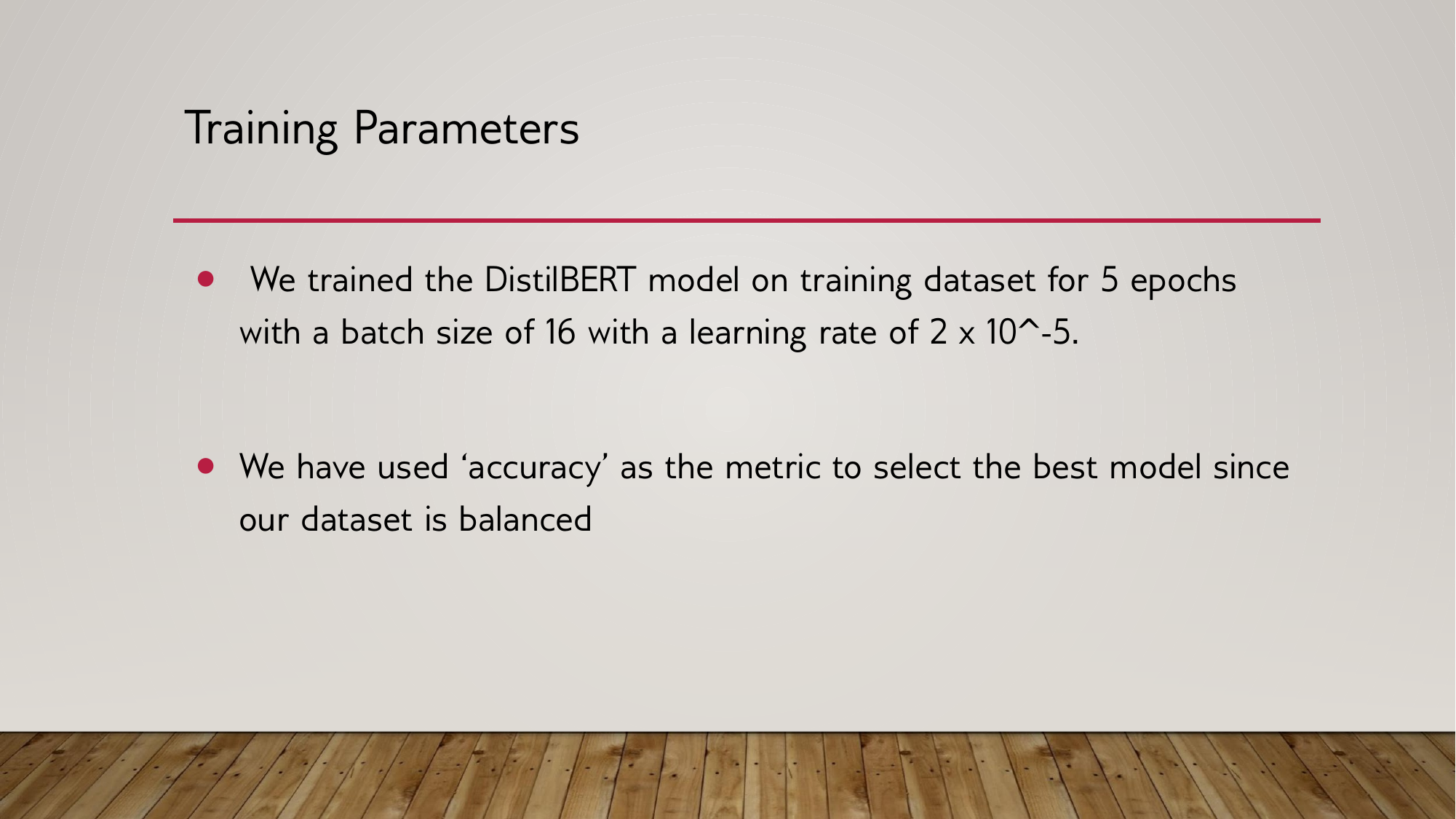

# Training Parameters
 We trained the DistilBERT model on training dataset for 5 epochs with a batch size of 16 with a learning rate of 2 x 10^-5.

We have used ‘accuracy’ as the metric to select the best model since our dataset is balanced